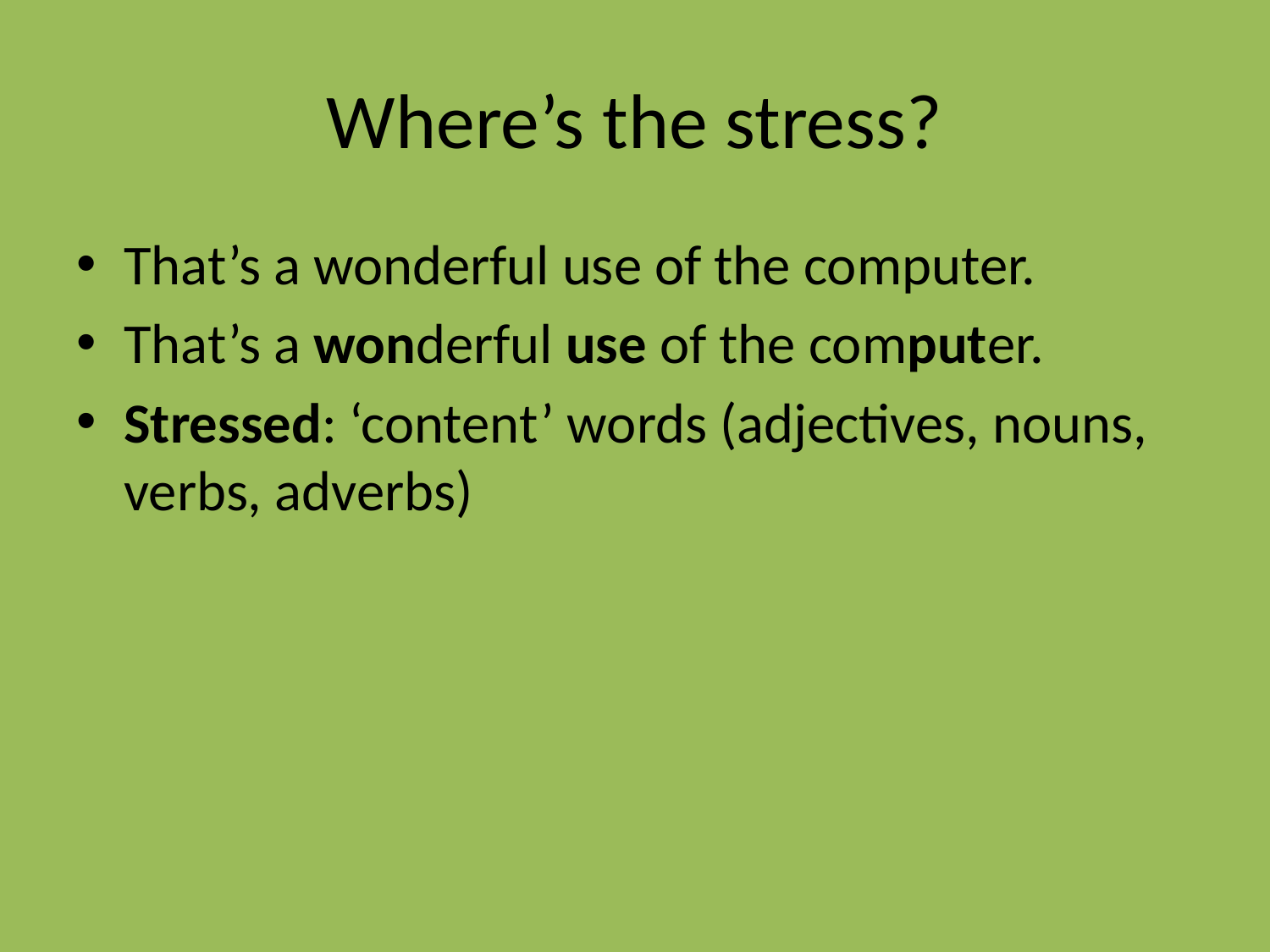

# Where’s the stress?
That’s a wonderful use of the computer.
That’s a wonderful use of the computer.
Stressed: ‘content’ words (adjectives, nouns, verbs, adverbs)